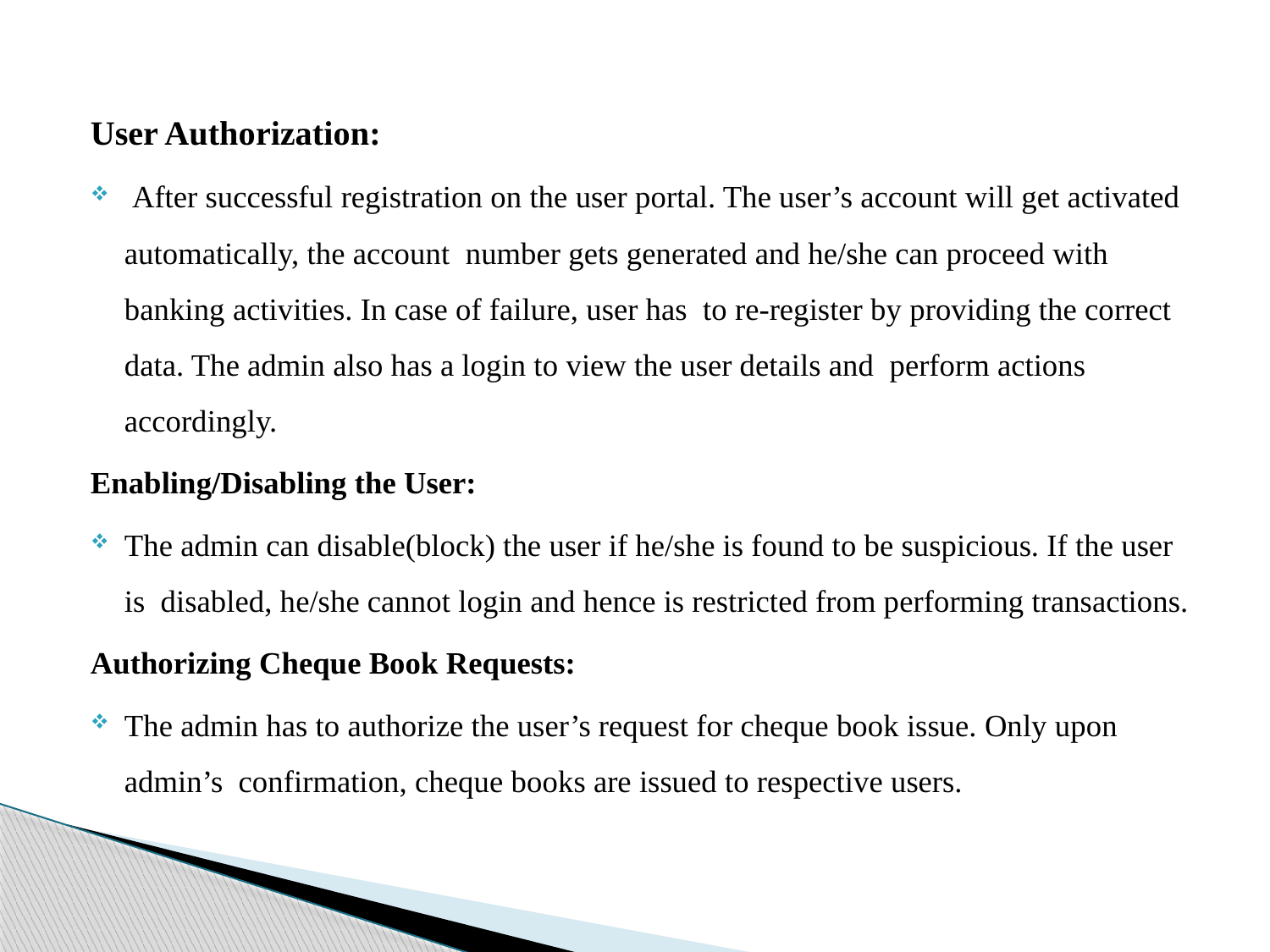

User Authorization:
 After successful registration on the user portal. The user’s account will get activated automatically, the account  number gets generated and he/she can proceed with banking activities. In case of failure, user has  to re-register by providing the correct data. The admin also has a login to view the user details and  perform actions accordingly.
Enabling/Disabling the User:
	The admin can disable(block) the user if he/she is found to be suspicious. If the user is  disabled, he/she cannot login and hence is restricted from performing transactions.
Authorizing Cheque Book Requests:
	The admin has to authorize the user’s request for cheque book issue. Only upon admin’s  confirmation, cheque books are issued to respective users.